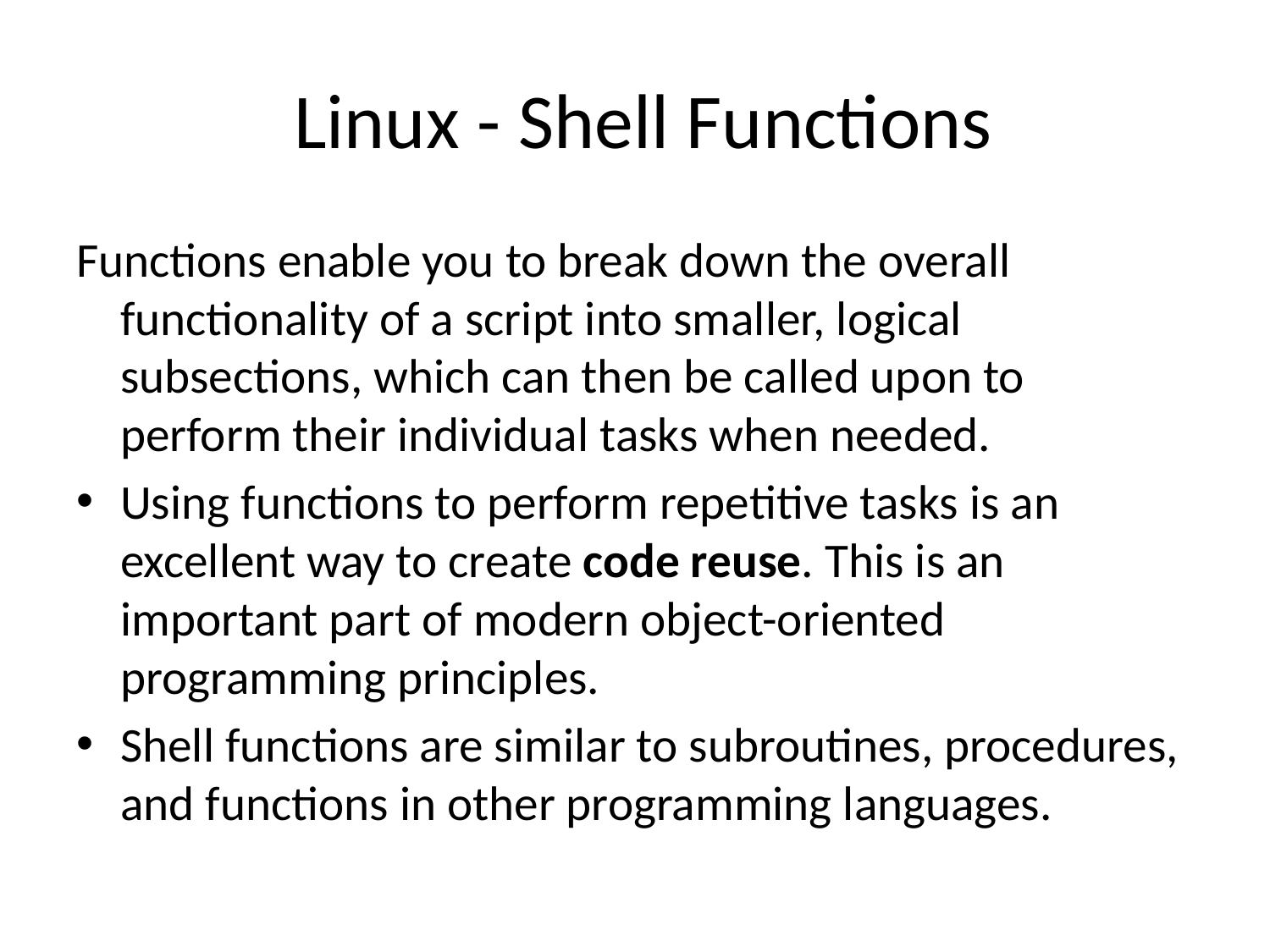

# Linux - Shell Functions
Functions enable you to break down the overall functionality of a script into smaller, logical subsections, which can then be called upon to perform their individual tasks when needed.
Using functions to perform repetitive tasks is an excellent way to create code reuse. This is an important part of modern object-oriented programming principles.
Shell functions are similar to subroutines, procedures, and functions in other programming languages.